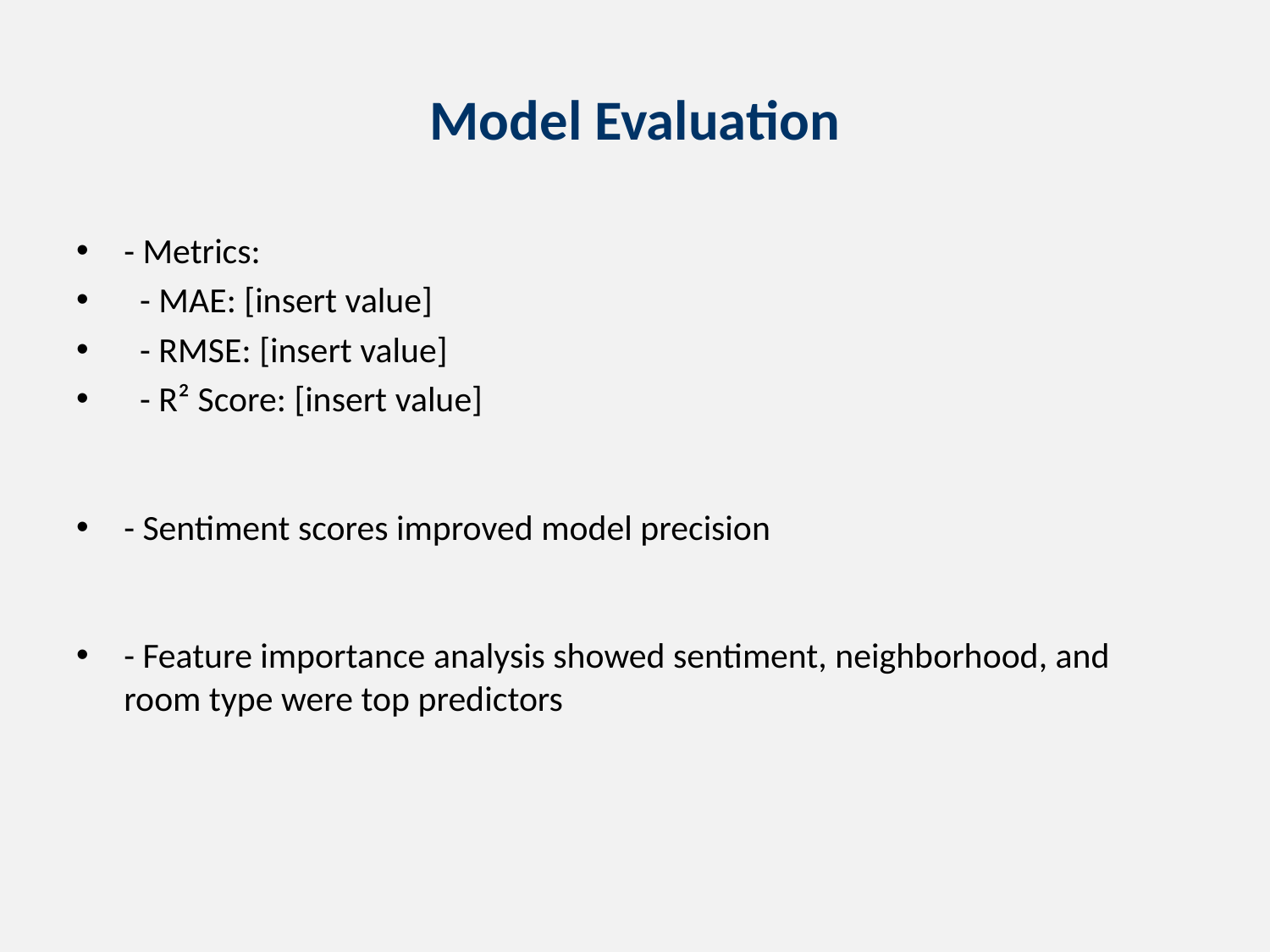

# Model Evaluation
- Metrics:
  - MAE: [insert value]
  - RMSE: [insert value]
  - R² Score: [insert value]

- Sentiment scores improved model precision

- Feature importance analysis showed sentiment, neighborhood, and room type were top predictors